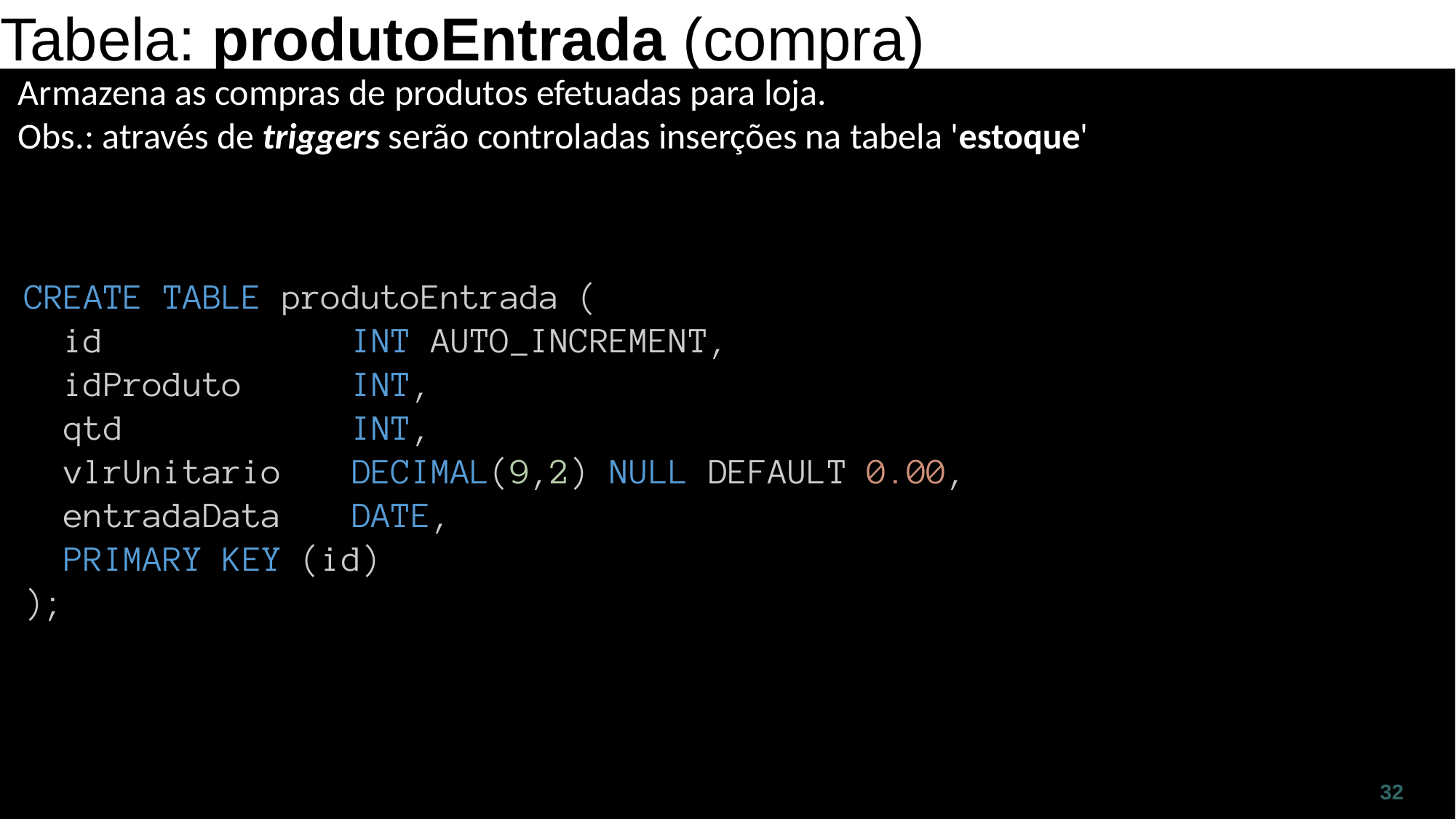

Tabela: produtoEntrada (compra)
Armazena as compras de produtos efetuadas para loja.
Obs.: através de triggers serão controladas inserções na tabela 'estoque'

CREATE TABLE produtoEntrada (
  id 			INT AUTO_INCREMENT,
  idProduto 	INT,
  qtd 		INT,
  vlrUnitario 	DECIMAL(9,2) NULL DEFAULT 0.00,
  entradaData 	DATE,
  PRIMARY KEY (id)
);
32